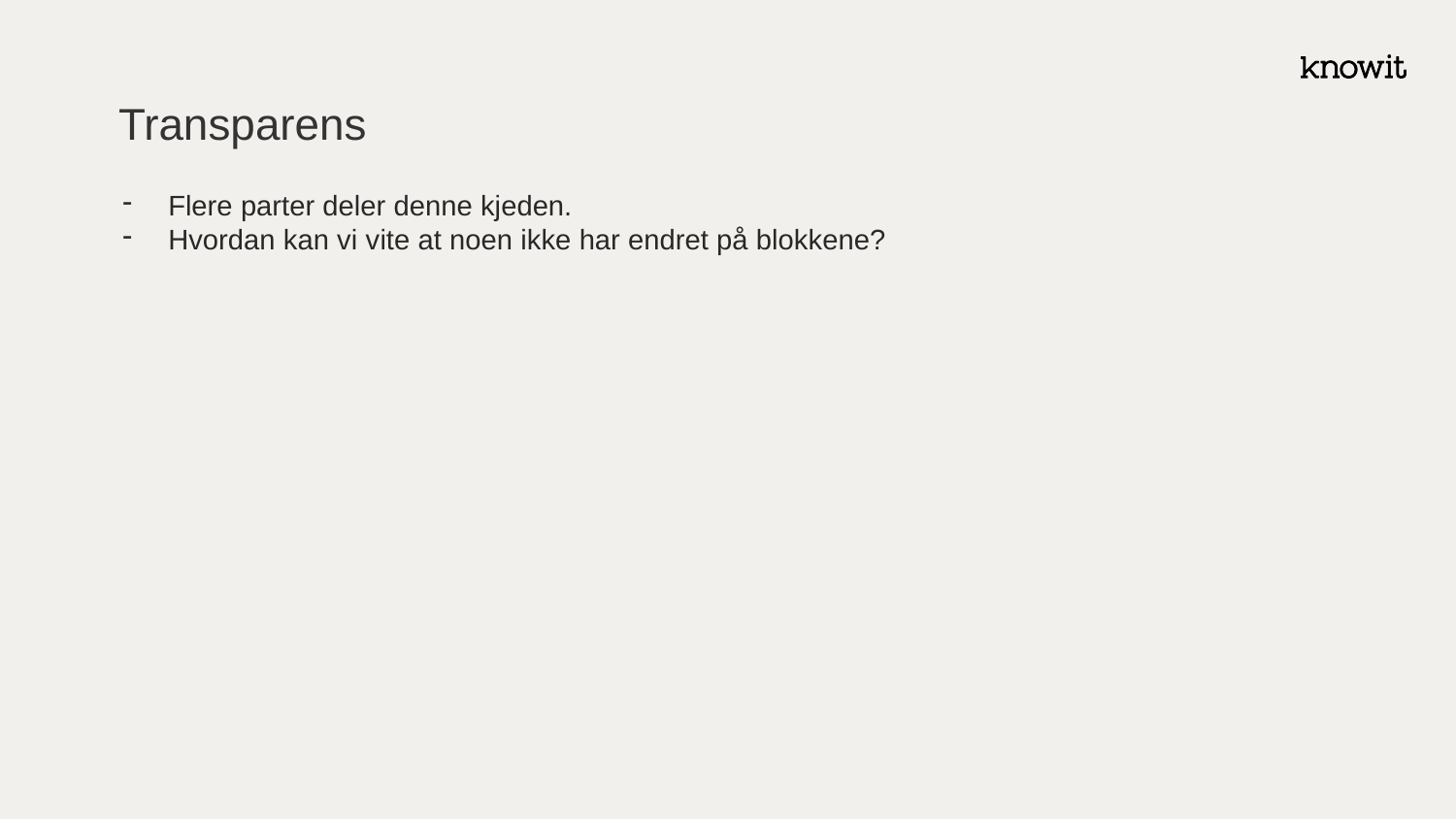

# Transparens
Flere parter deler denne kjeden.
Hvordan kan vi vite at noen ikke har endret på blokkene?